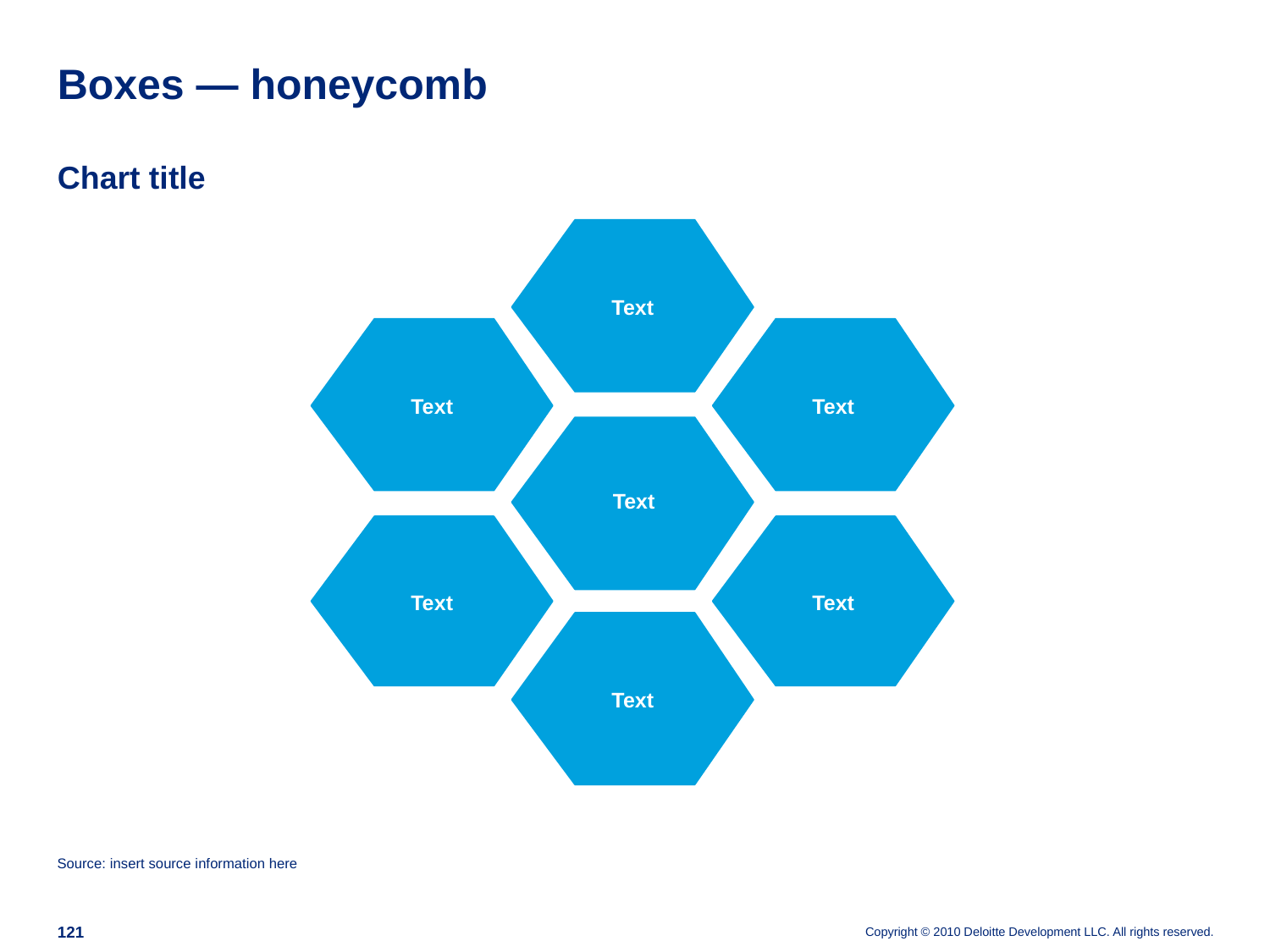

# Boxes — honeycomb
Chart title

Text

Text
Text

Text

Text
Text

Text
Source: insert source information here